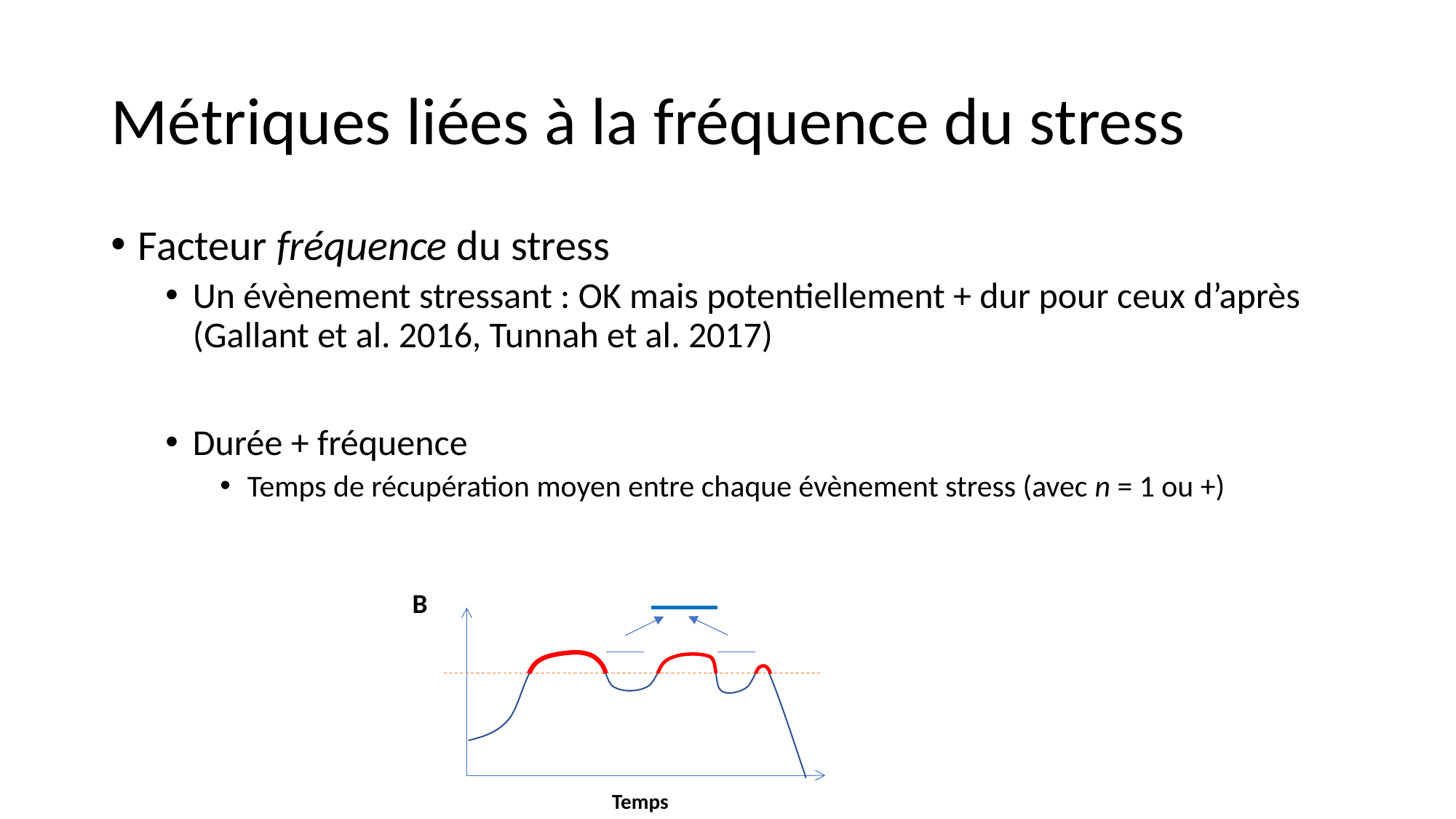

# Métriques liées à la fréquence du stress
Facteur fréquence du stress
Un évènement stressant : OK mais potentiellement + dur pour ceux d’après (Gallant et al. 2016, Tunnah et al. 2017)

Durée + fréquence
Temps de récupération moyen entre chaque évènement stress (avec n = 1 ou +)

B

Temps